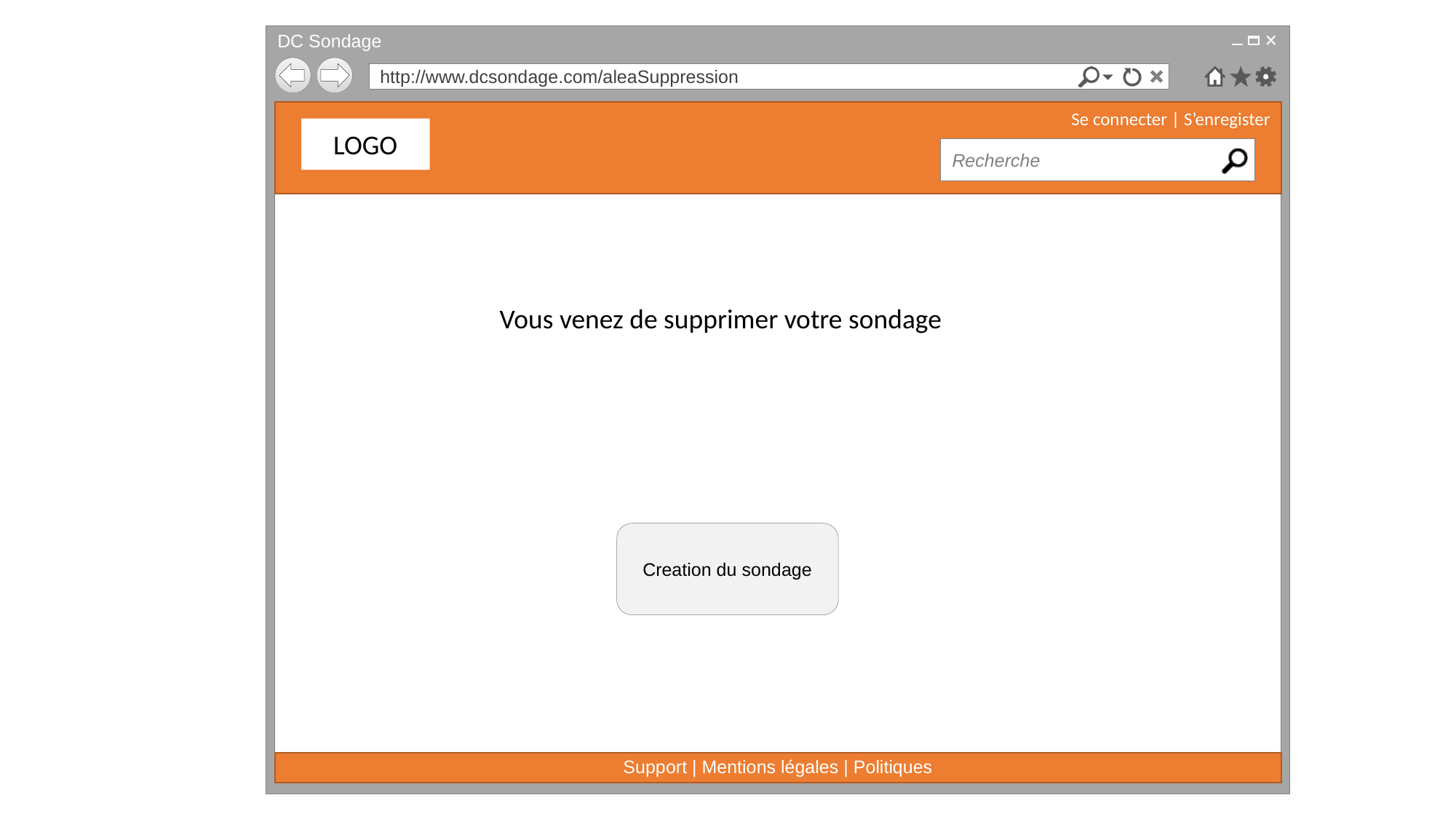

LOGO
Vous venez de supprimer votre sondage
Creation du sondage